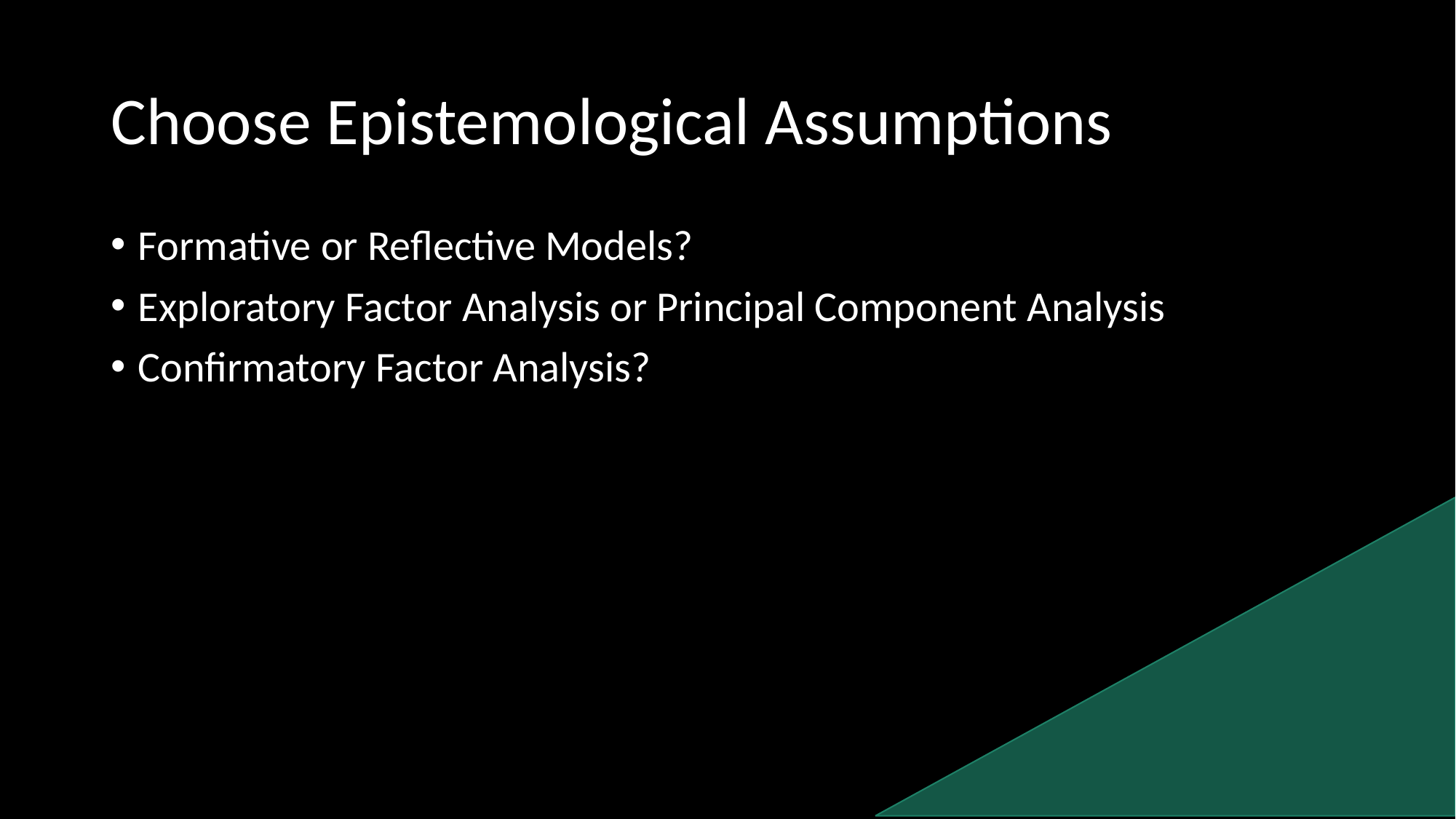

# Choose Epistemological Assumptions
Formative or Reflective Models?
Exploratory Factor Analysis or Principal Component Analysis
Confirmatory Factor Analysis?